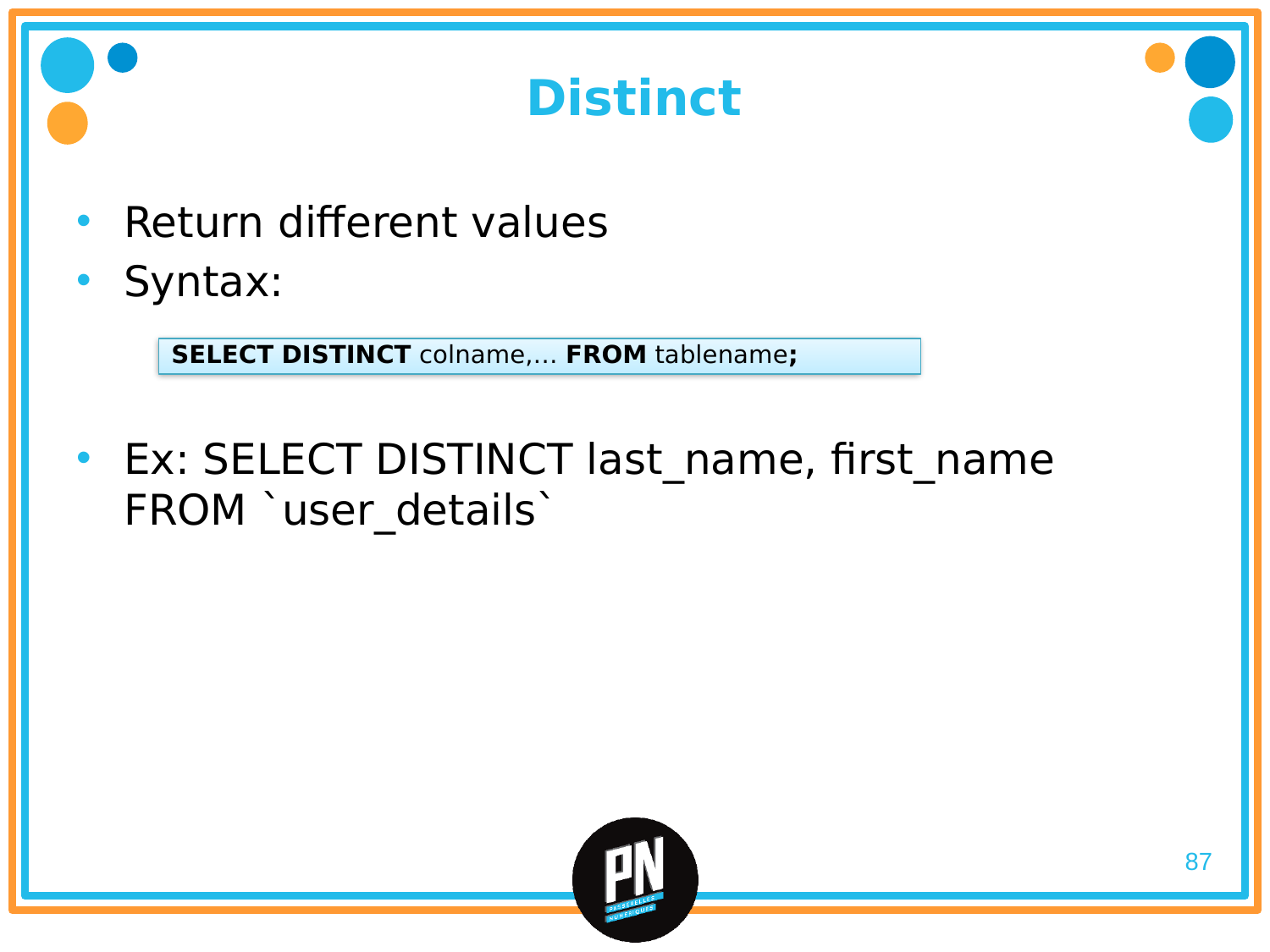

# Distinct
Return different values
Syntax:

Ex: SELECT DISTINCT last_name, first_name FROM `user_details`
SELECT DISTINCT colname,… FROM tablename;